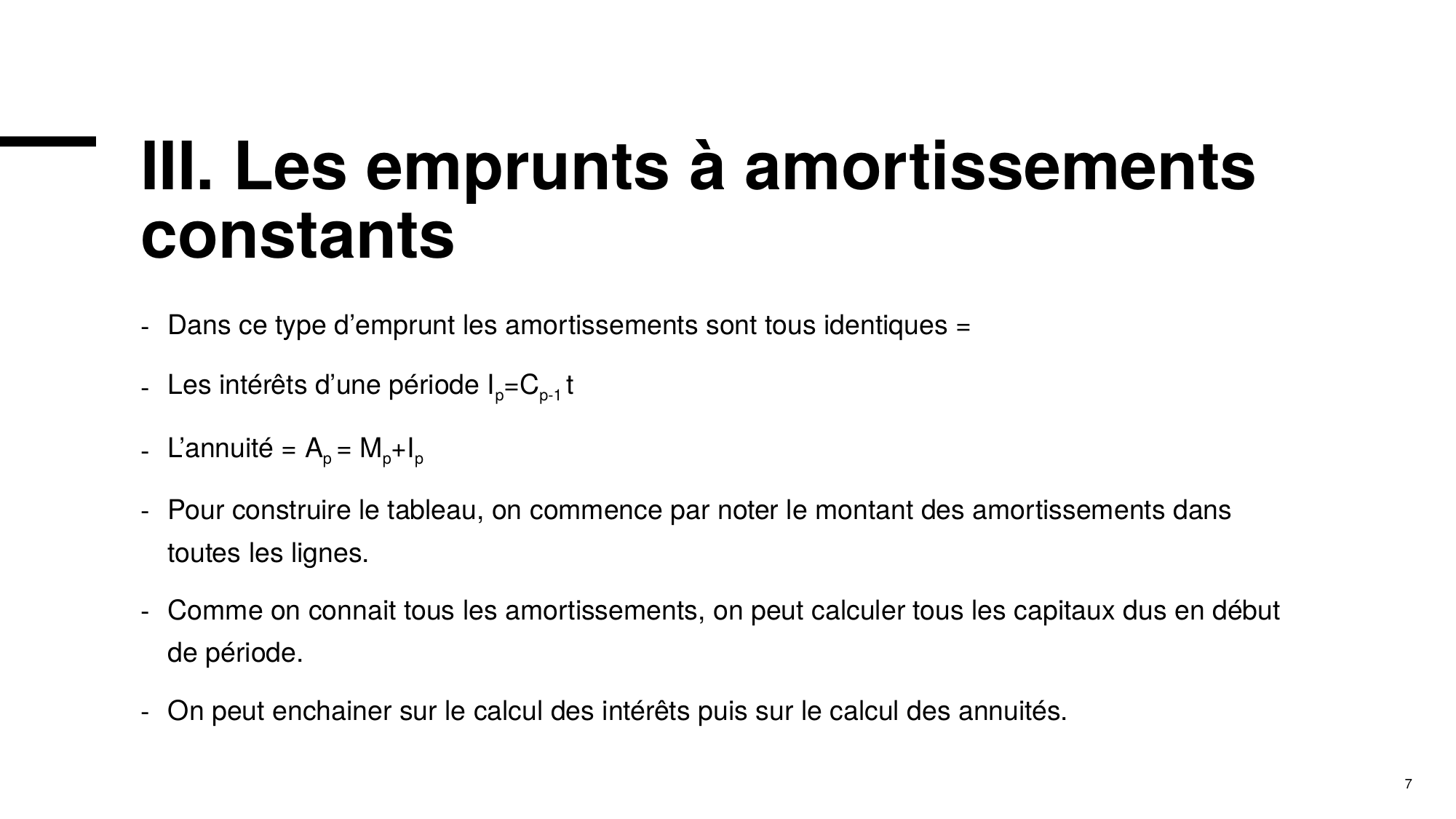

# III. Les emprunts à amortissements constants
Dans ce type d’emprunt les amortissements sont tous identiques =
Les intérêts d’une période Ip=Cp-1 t
L’annuité = Ap = Mp+Ip
Pour construire le tableau, on commence par noter le montant des amortissements dans toutes les lignes.
Comme on connait tous les amortissements, on peut calculer tous les capitaux dus en début de période.
On peut enchainer sur le calcul des intérêts puis sur le calcul des annuités.
7